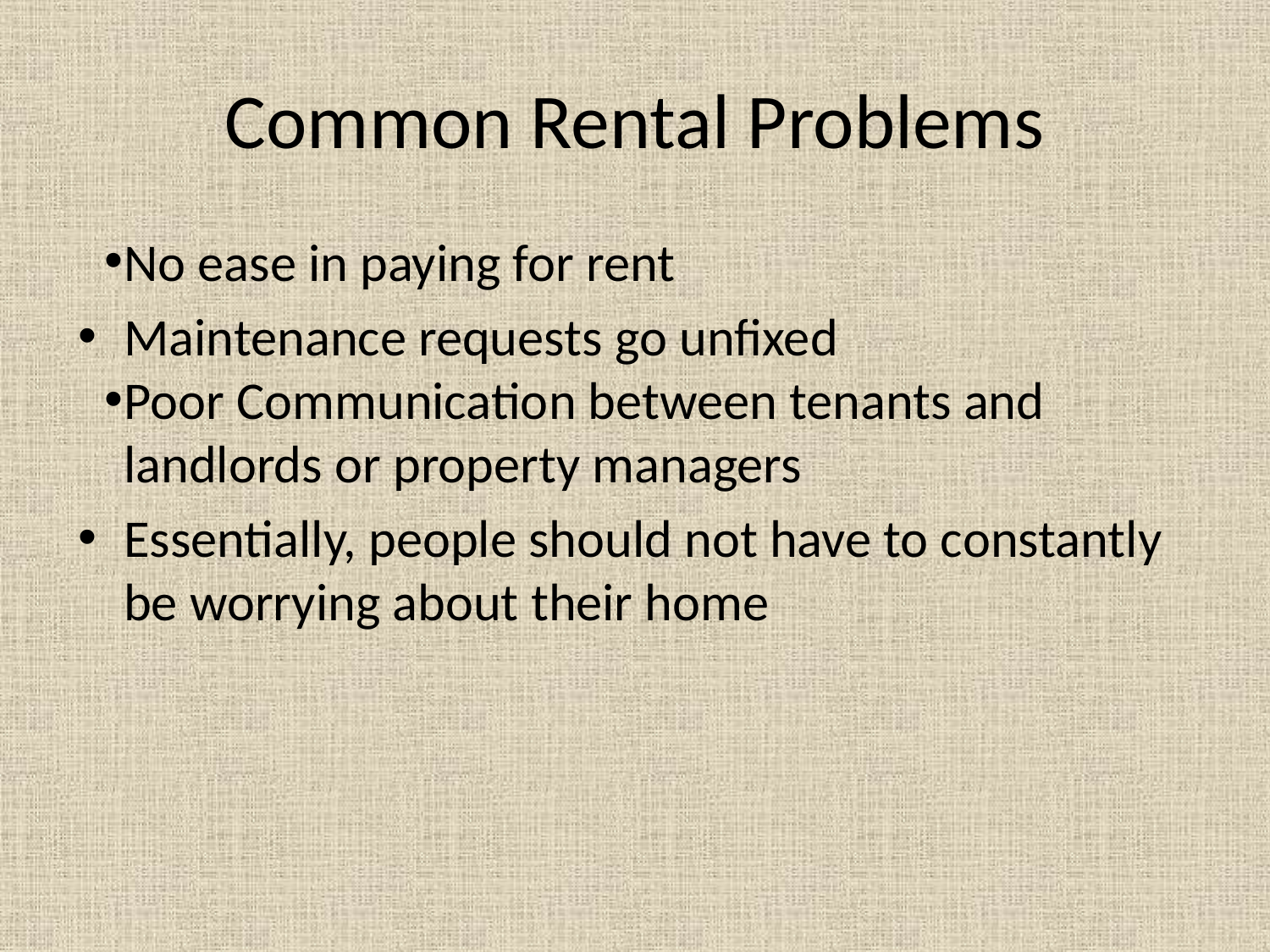

# Common Rental Problems
No ease in paying for rent
Maintenance requests go unfixed
Poor Communication between tenants and landlords or property managers
Essentially, people should not have to constantly be worrying about their home